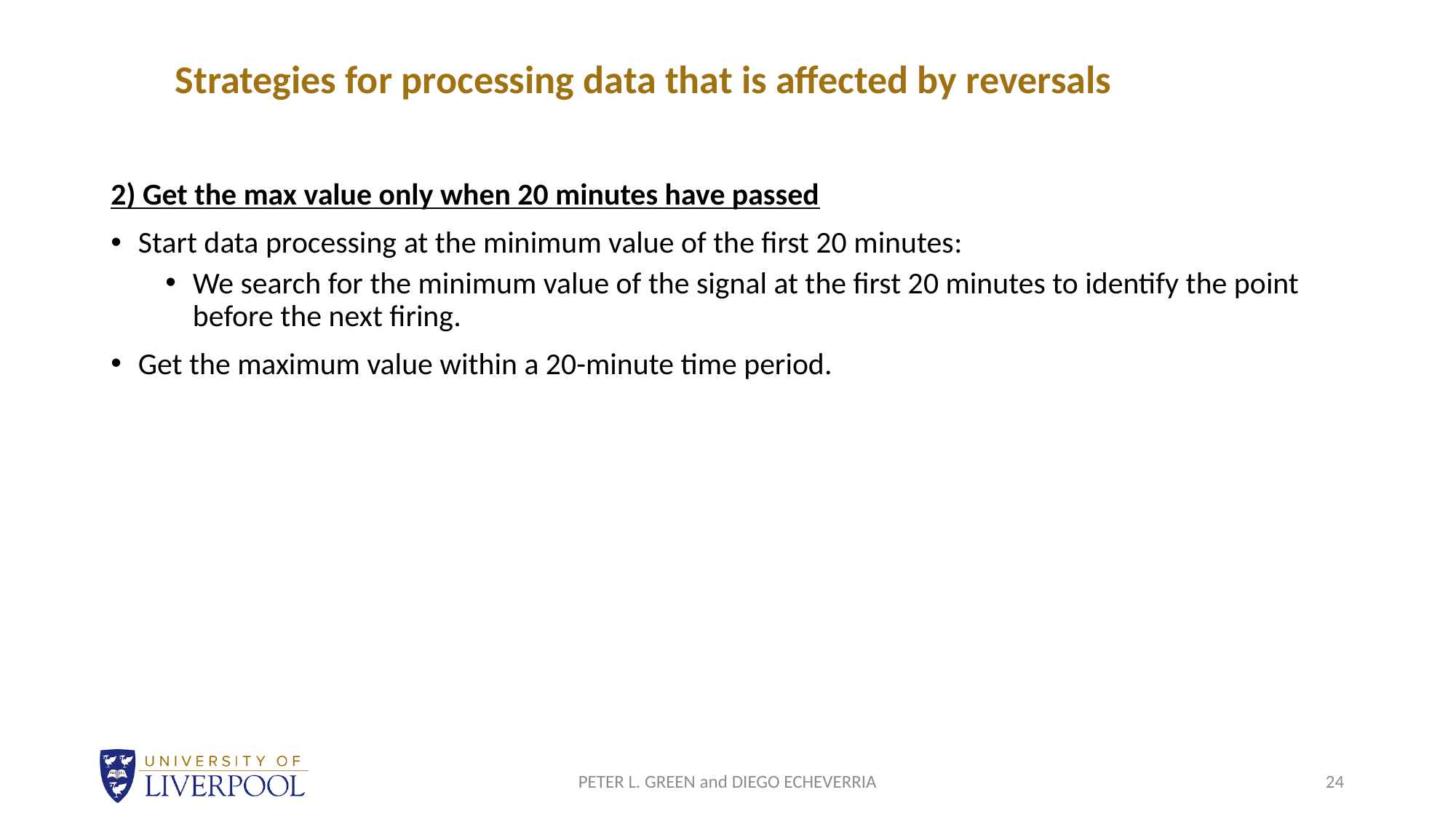

Strategies for processing data that is affected by reversals
2) Get the max value only when 20 minutes have passed
Start data processing at the minimum value of the first 20 minutes:
We search for the minimum value of the signal at the first 20 minutes to identify the point before the next firing.
Get the maximum value within a 20-minute time period.
PETER L. GREEN and DIEGO ECHEVERRIA
24